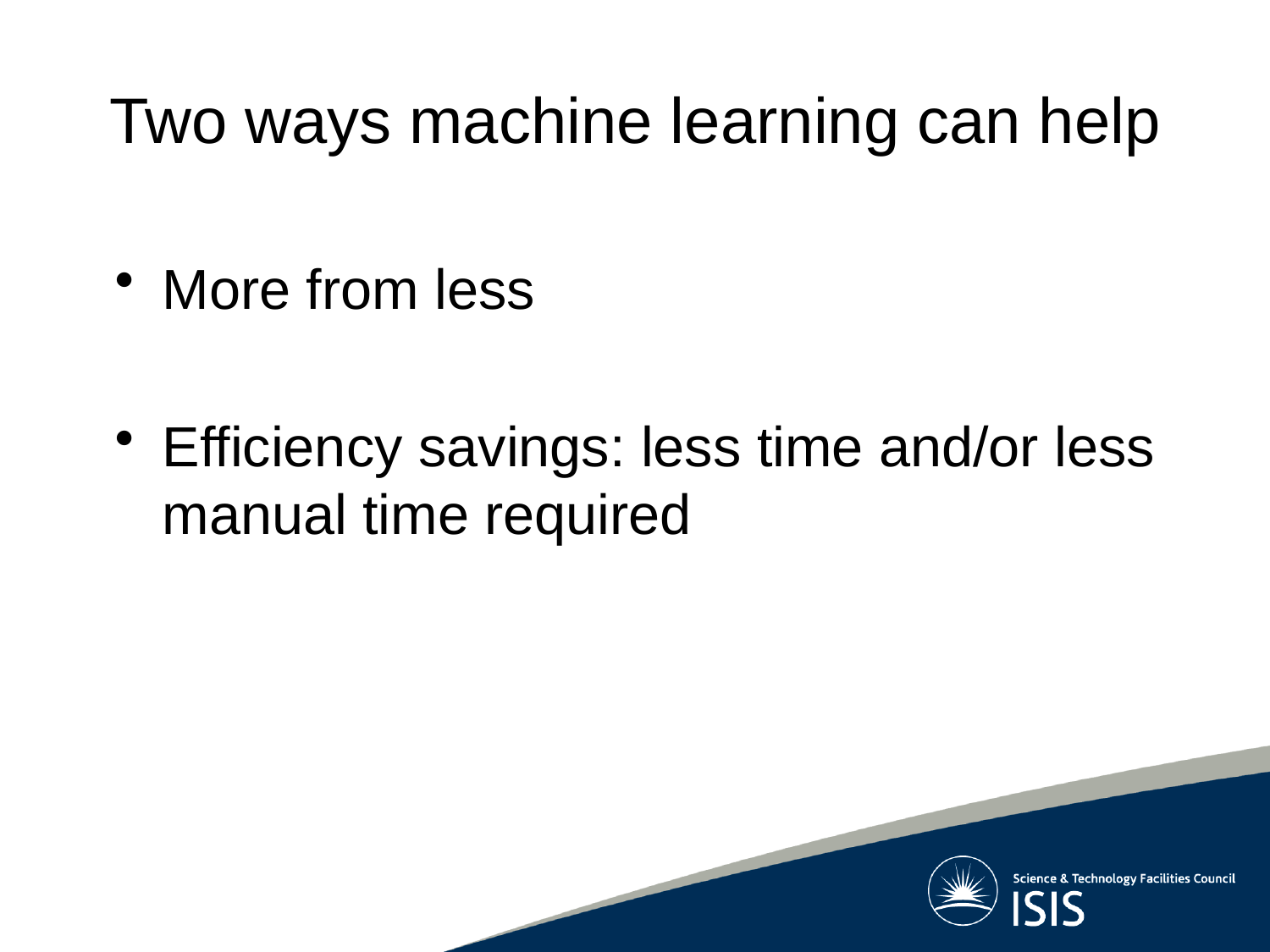

# Two ways machine learning can help
More from less

Efficiency savings: less time and/or less manual time required